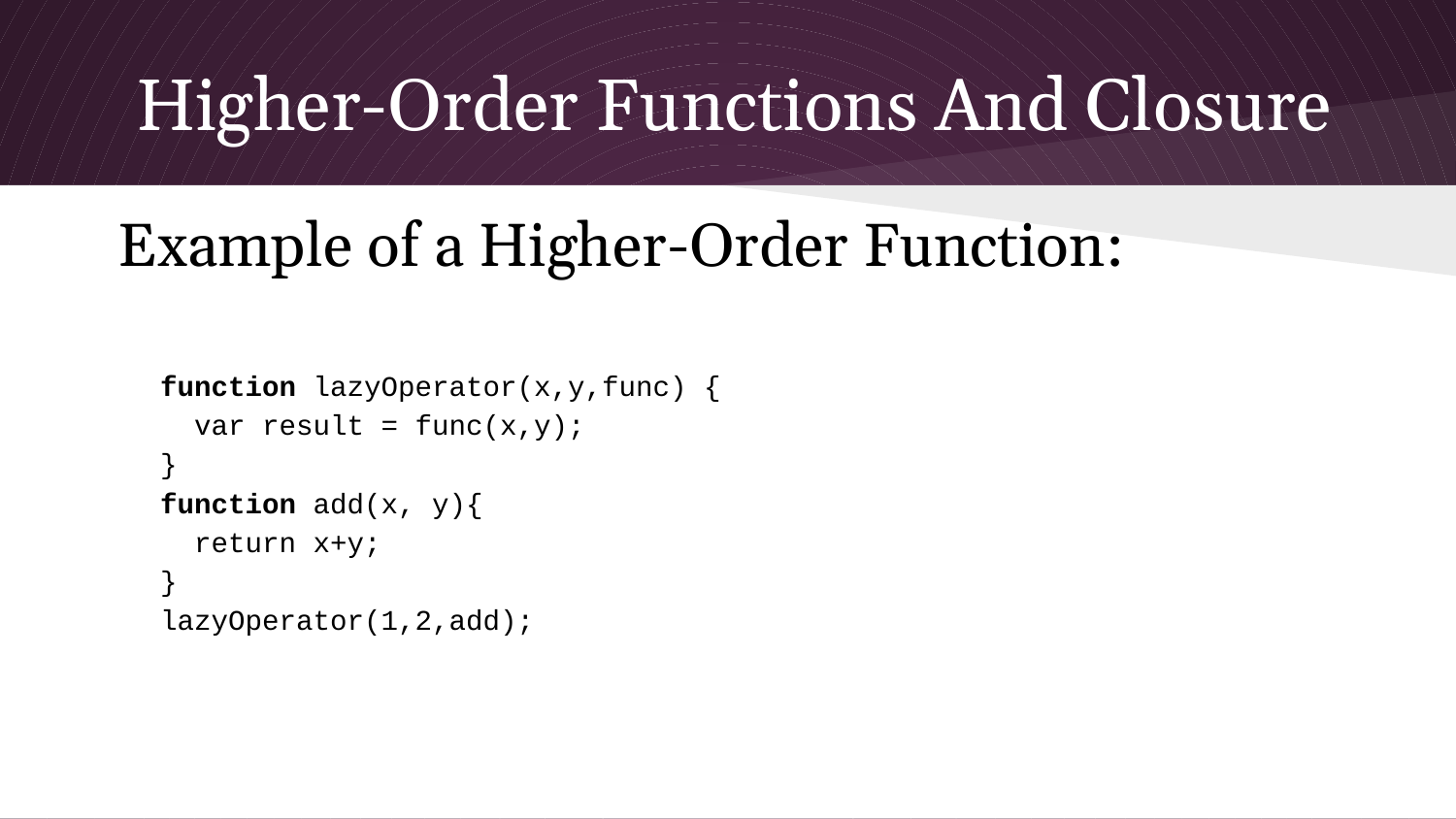

# Higher-Order Functions And Closure
Example of a Higher-Order Function:

function lazyOperator(x,y,func) {
  var result = func(x,y);
}
function add(x, y){
  return x+y;
}
lazyOperator(1,2,add);